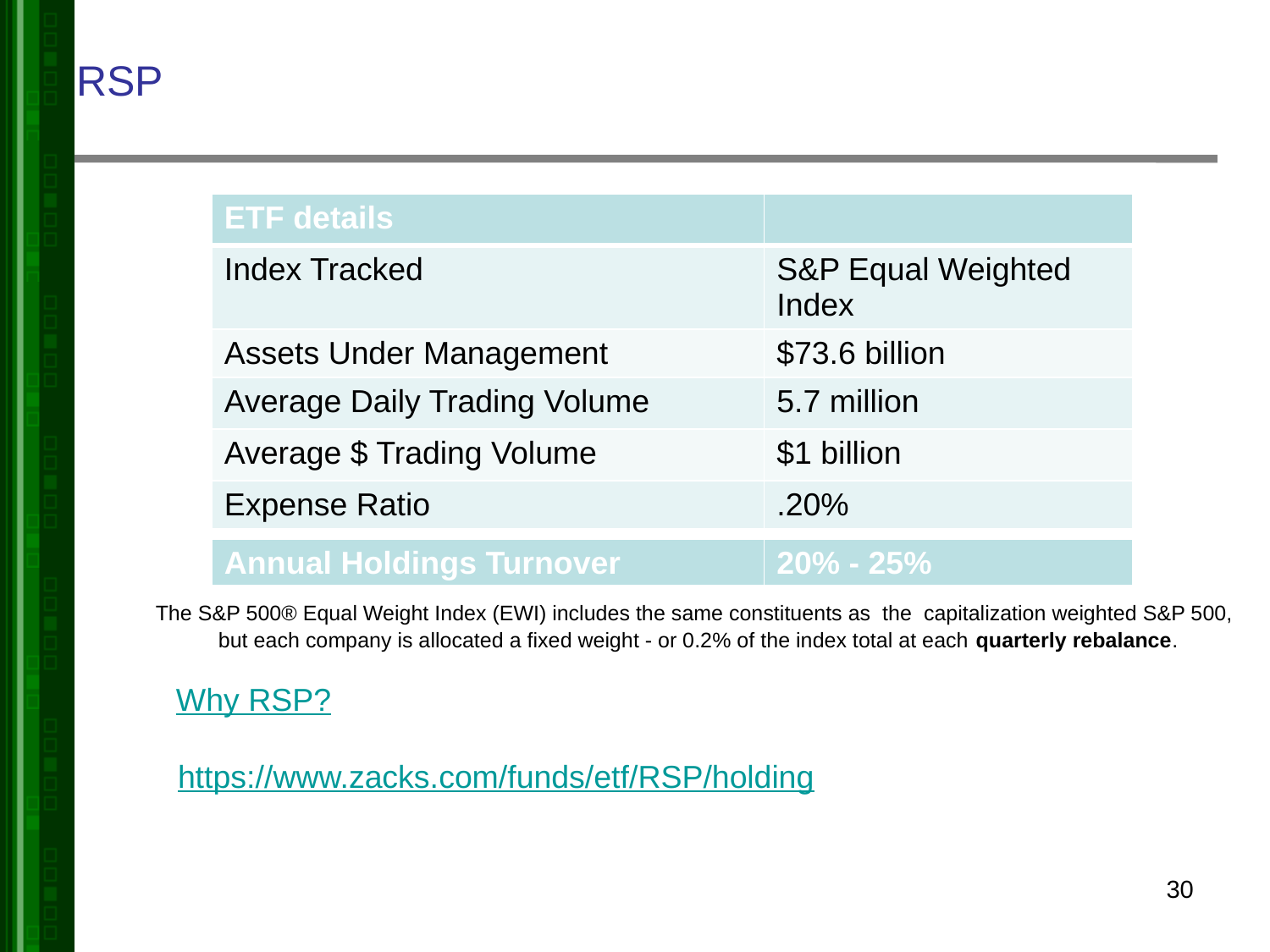

# RSP
| ETF details |  |
| --- | --- |
| Index Tracked | S&P Equal Weighted Index |
| Assets Under Management | $73.6 billion |
| Average Daily Trading Volume | 5.7 million |
| Average $ Trading Volume | $1 billion |
| Expense Ratio | .20% |
| Annual Holdings Turnover | 20% - 25% |
| --- | --- |
The S&P 500® Equal Weight Index (EWI) includes the same constituents as  the  capitalization weighted S&P 500,
 but each company is allocated a fixed weight - or 0.2% of the index total at each quarterly rebalance.
Why RSP?
 https://www.zacks.com/funds/etf/RSP/holding
30